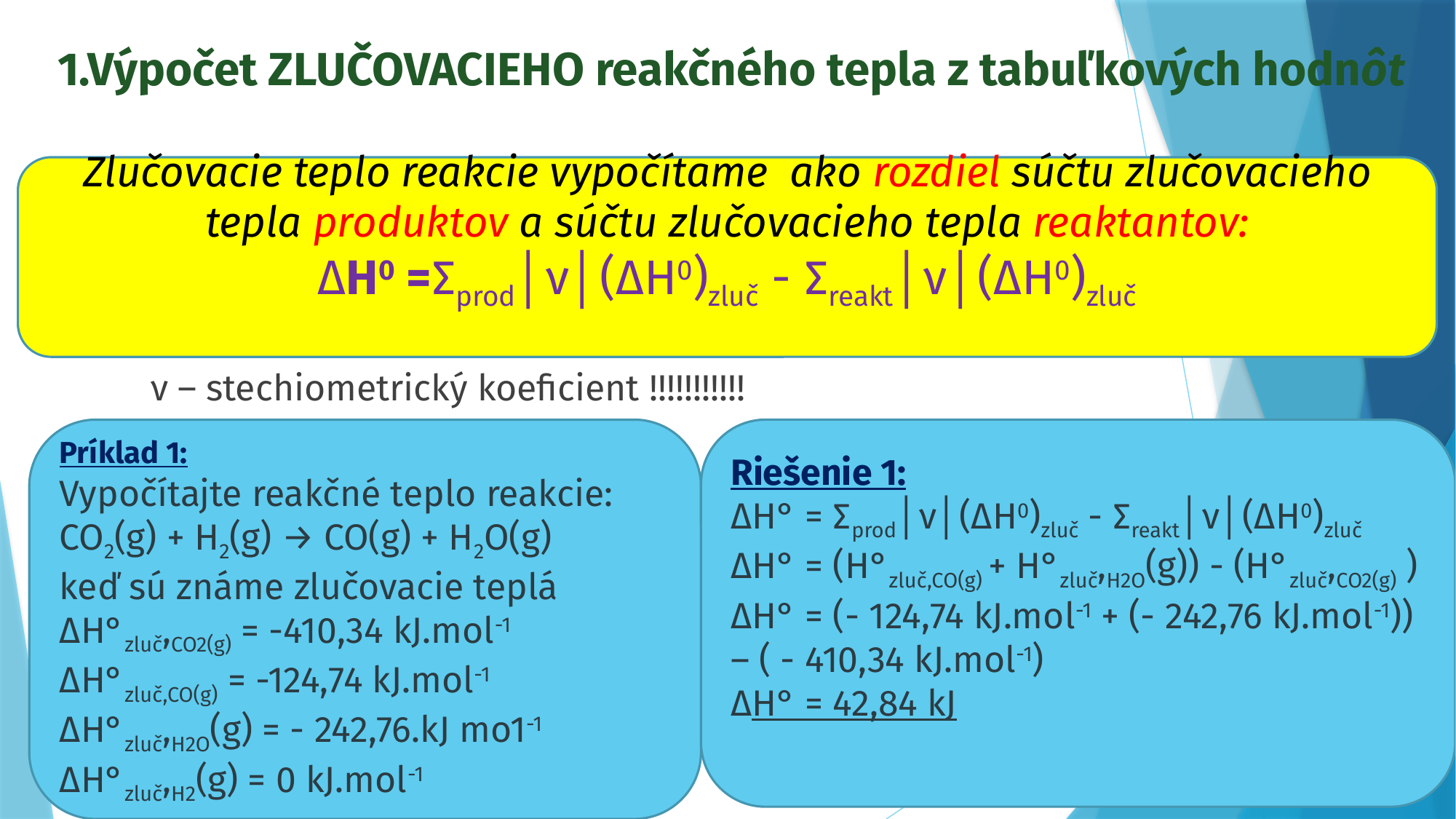

# 1.Výpočet ZLUČOVACIEHO reakčného tepla z tabuľkových hodnôt
Zlučovacie teplo reakcie vypočítame  ako rozdiel súčtu zlučovacieho tepla produktov a súčtu zlučovacieho tepla reaktantov:
∆H0 =∑prod│ν│(∆H0)zluč - ∑reakt│ν│(∆H0)zluč

ν – stechiometrický koeficient !!!!!!!!!!!

Príklad 1:
Vypočítajte reakčné teplo reakcie:
CO2(g) + H2(g) → CO(g) + H2O(g)
keď sú známe zlučovacie teplá
ΔH°zluč,CO2(g) = -410,34 kJ.mol-1
ΔH°zluč,CO(g) = -124,74 kJ.mol-1
ΔH°zluč,H2O(g) = - 242,76.kJ mo1-1
ΔH°zluč,H2(g) = 0 kJ.mol-1

Riešenie 1:
ΔH° = ∑prod│ν│(∆H0)zluč - ∑reakt│ν│(∆H0)zluč
ΔH° = (H°zluč,CO(g) + H°zluč,H2O(g)) - (H°zluč,CO2(g) )
ΔH° = (- 124,74 kJ.mol-1 + (- 242,76 kJ.mol-1)) – ( - 410,34 kJ.mol-1)
ΔH° = 42,84 kJ